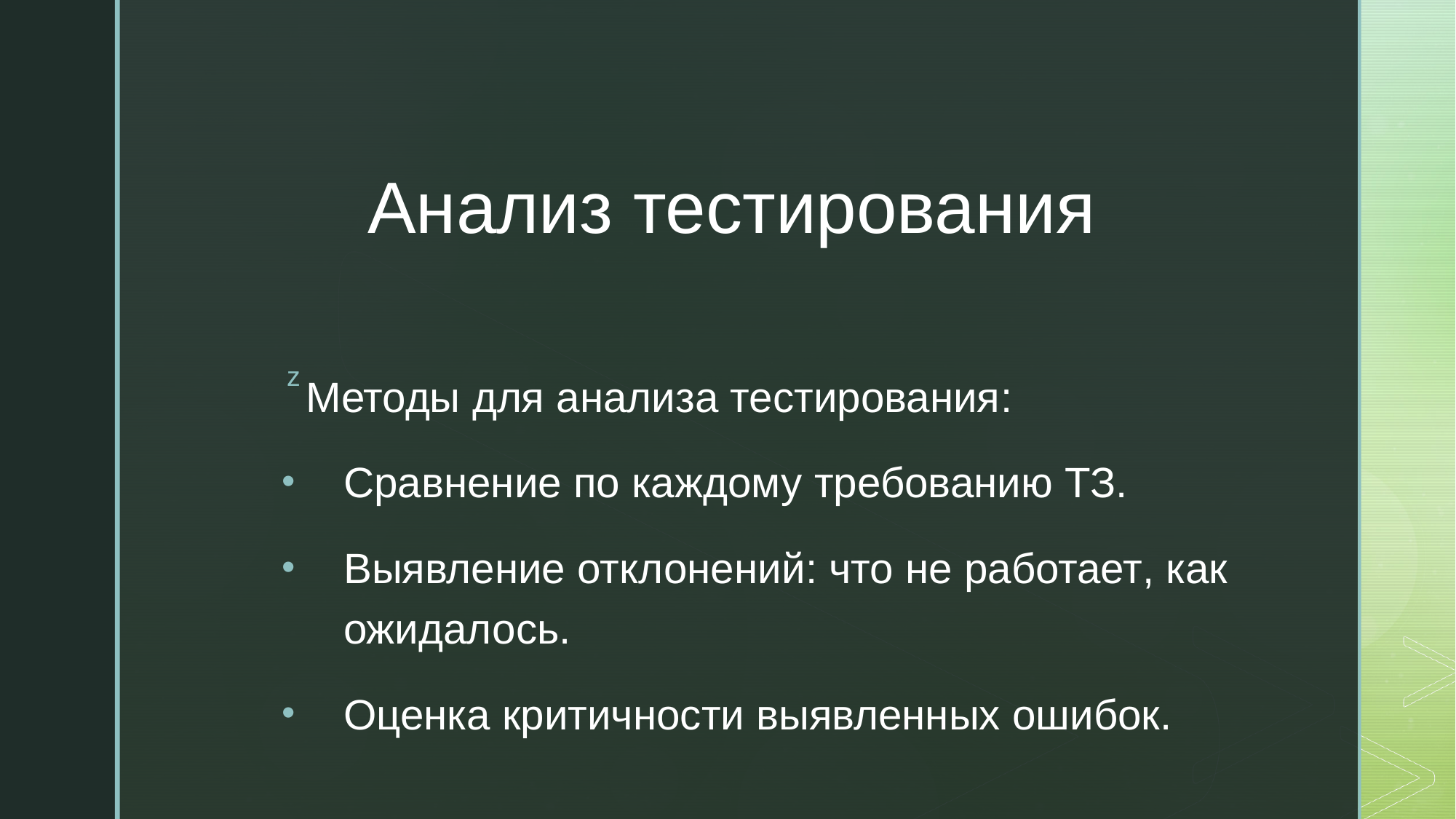

# Анализ тестирования
  Методы для анализа тестирования:
Сравнение по каждому требованию ТЗ.
Выявление отклонений: что не работает, как ожидалось.
Оценка критичности выявленных ошибок.